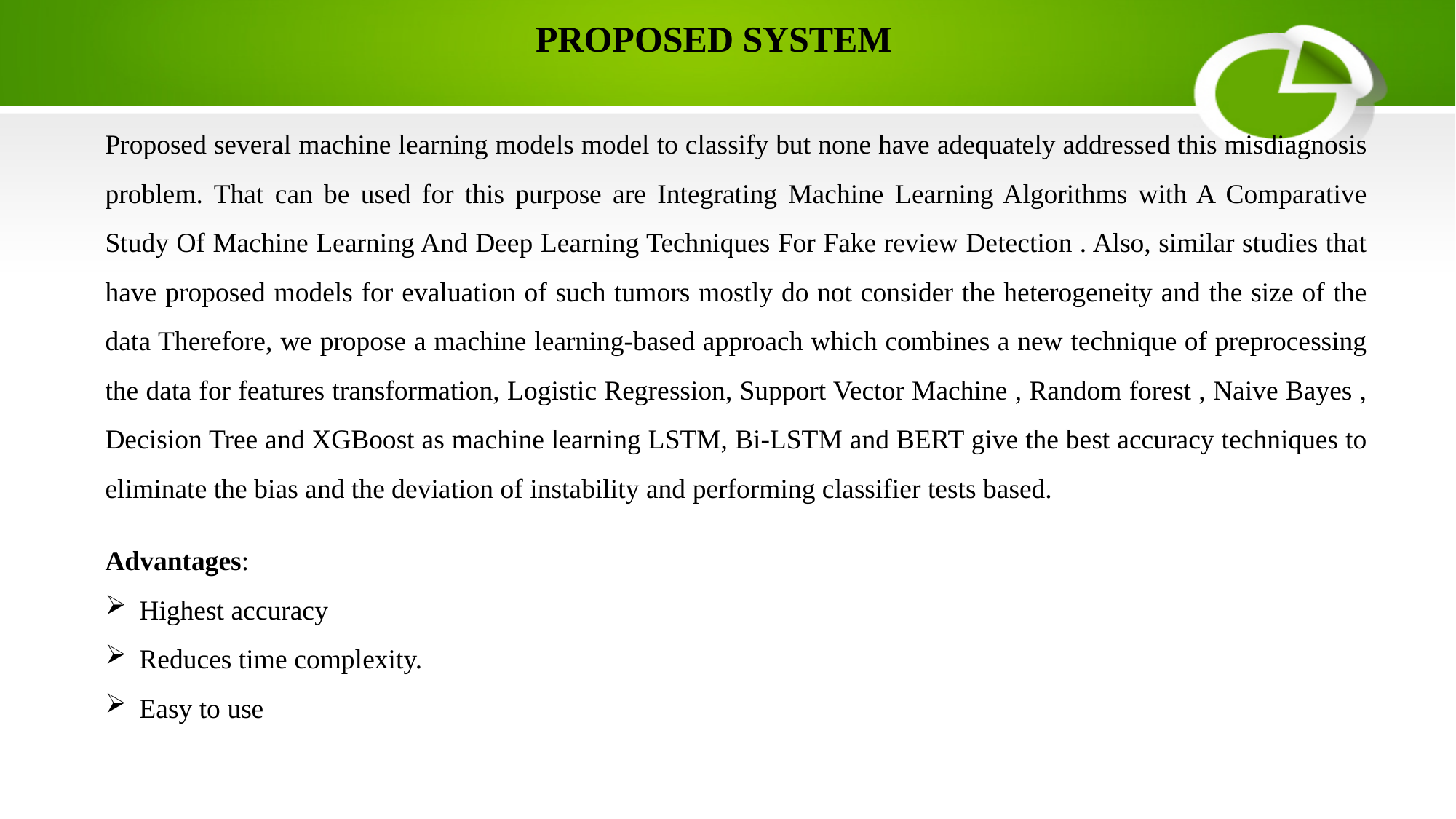

PROPOSED SYSTEM
Proposed several machine learning models model to classify but none have adequately addressed this misdiagnosis problem. That can be used for this purpose are Integrating Machine Learning Algorithms with A Comparative Study Of Machine Learning And Deep Learning Techniques For Fake review Detection . Also, similar studies that have proposed models for evaluation of such tumors mostly do not consider the heterogeneity and the size of the data Therefore, we propose a machine learning-based approach which combines a new technique of preprocessing the data for features transformation, Logistic Regression, Support Vector Machine , Random forest , Naive Bayes , Decision Tree and XGBoost as machine learning LSTM, Bi-LSTM and BERT give the best accuracy techniques to eliminate the bias and the deviation of instability and performing classifier tests based.

Advantages:
Highest accuracy
Reduces time complexity.
Easy to use